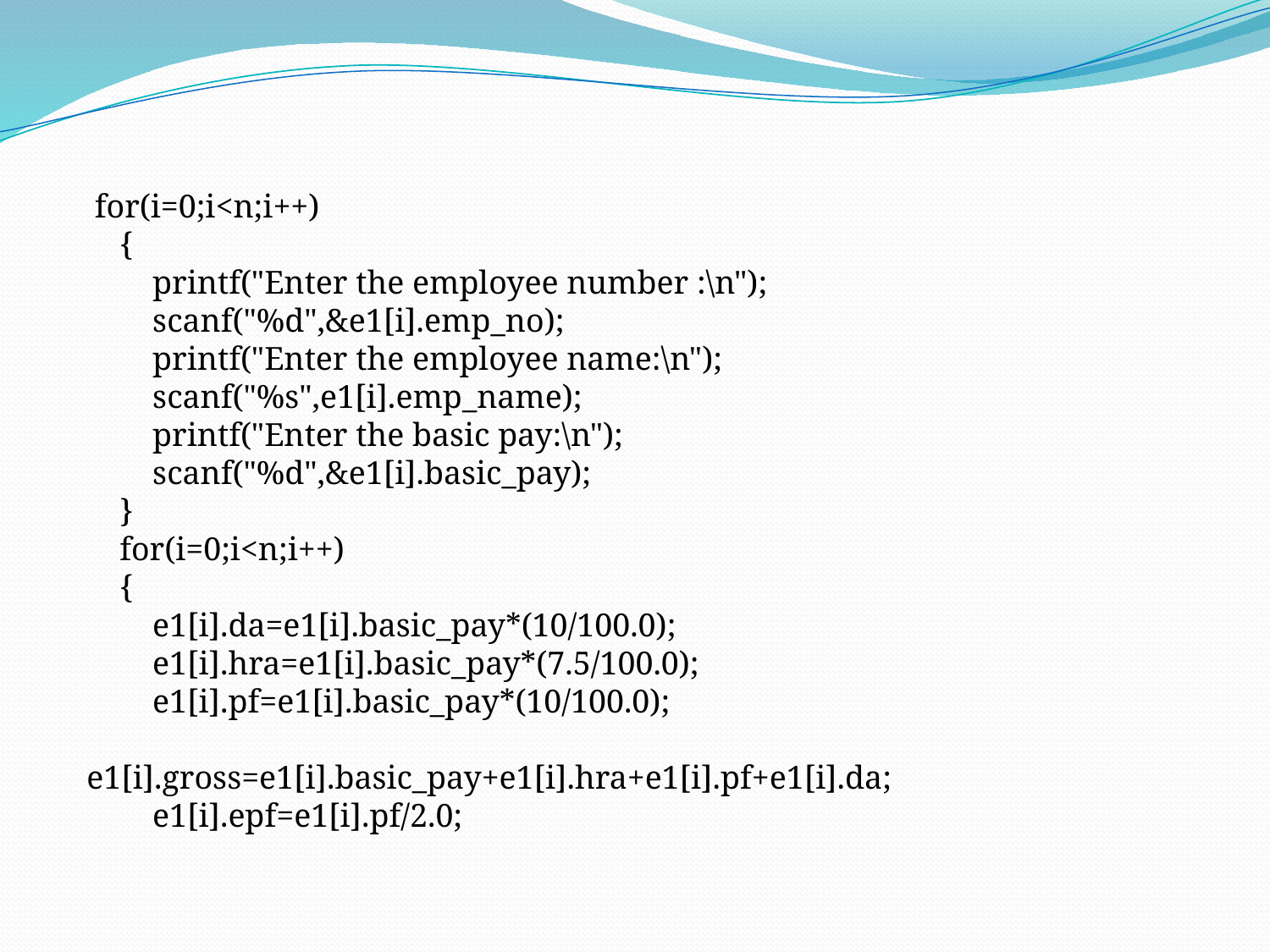

for(i=0;i<n;i++)
    {
        printf("Enter the employee number :\n");
        scanf("%d",&e1[i].emp_no);
        printf("Enter the employee name:\n");
        scanf("%s",e1[i].emp_name);
        printf("Enter the basic pay:\n");
        scanf("%d",&e1[i].basic_pay);
    }
    for(i=0;i<n;i++)
    {
        e1[i].da=e1[i].basic_pay*(10/100.0);
        e1[i].hra=e1[i].basic_pay*(7.5/100.0);
        e1[i].pf=e1[i].basic_pay*(10/100.0);
        e1[i].gross=e1[i].basic_pay+e1[i].hra+e1[i].pf+e1[i].da;
        e1[i].epf=e1[i].pf/2.0;